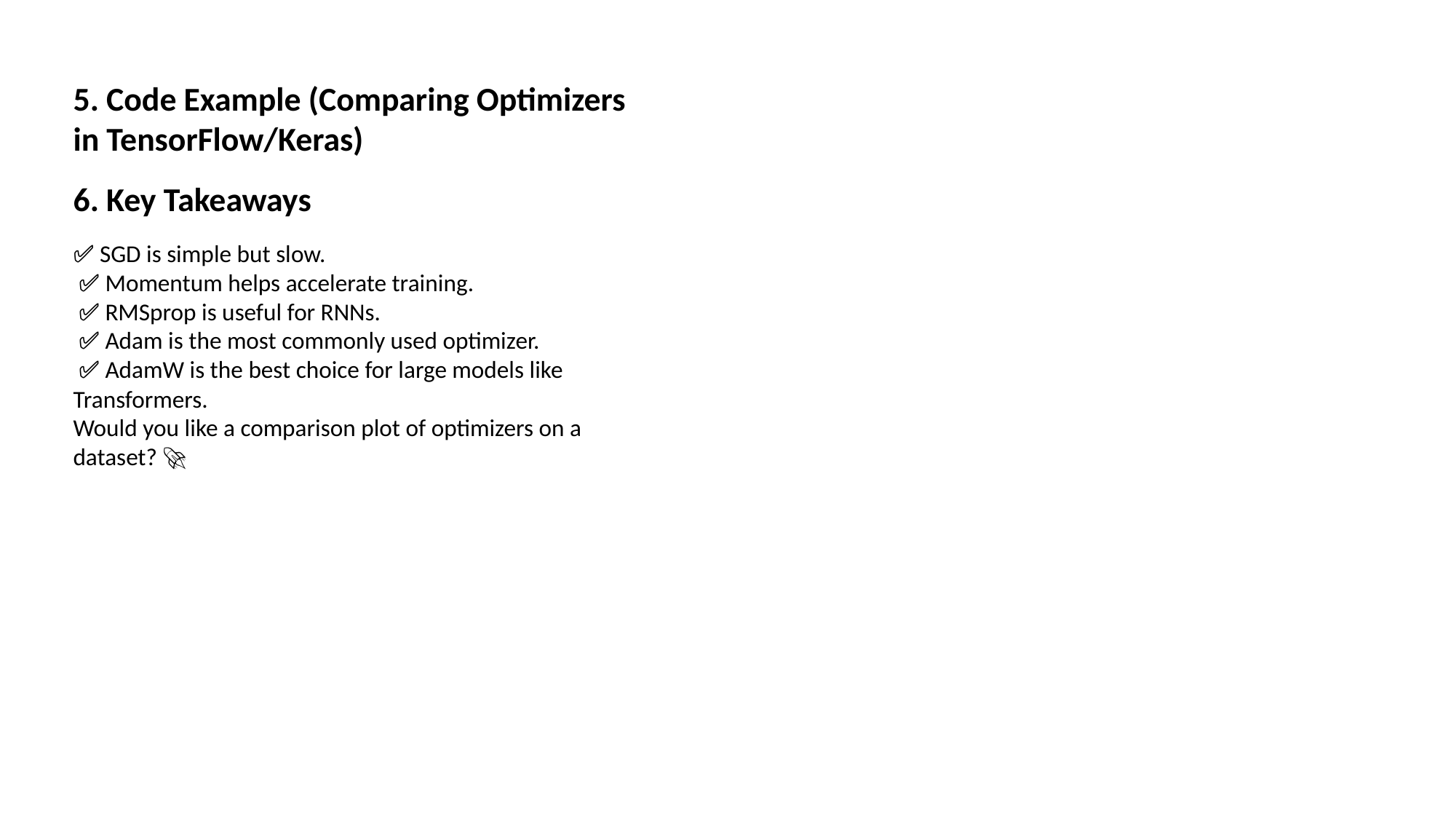

5. Code Example (Comparing Optimizers in TensorFlow/Keras)
6. Key Takeaways
✅ SGD is simple but slow.
 ✅ Momentum helps accelerate training.
 ✅ RMSprop is useful for RNNs.
 ✅ Adam is the most commonly used optimizer.
 ✅ AdamW is the best choice for large models like Transformers.
Would you like a comparison plot of optimizers on a dataset? 🚀